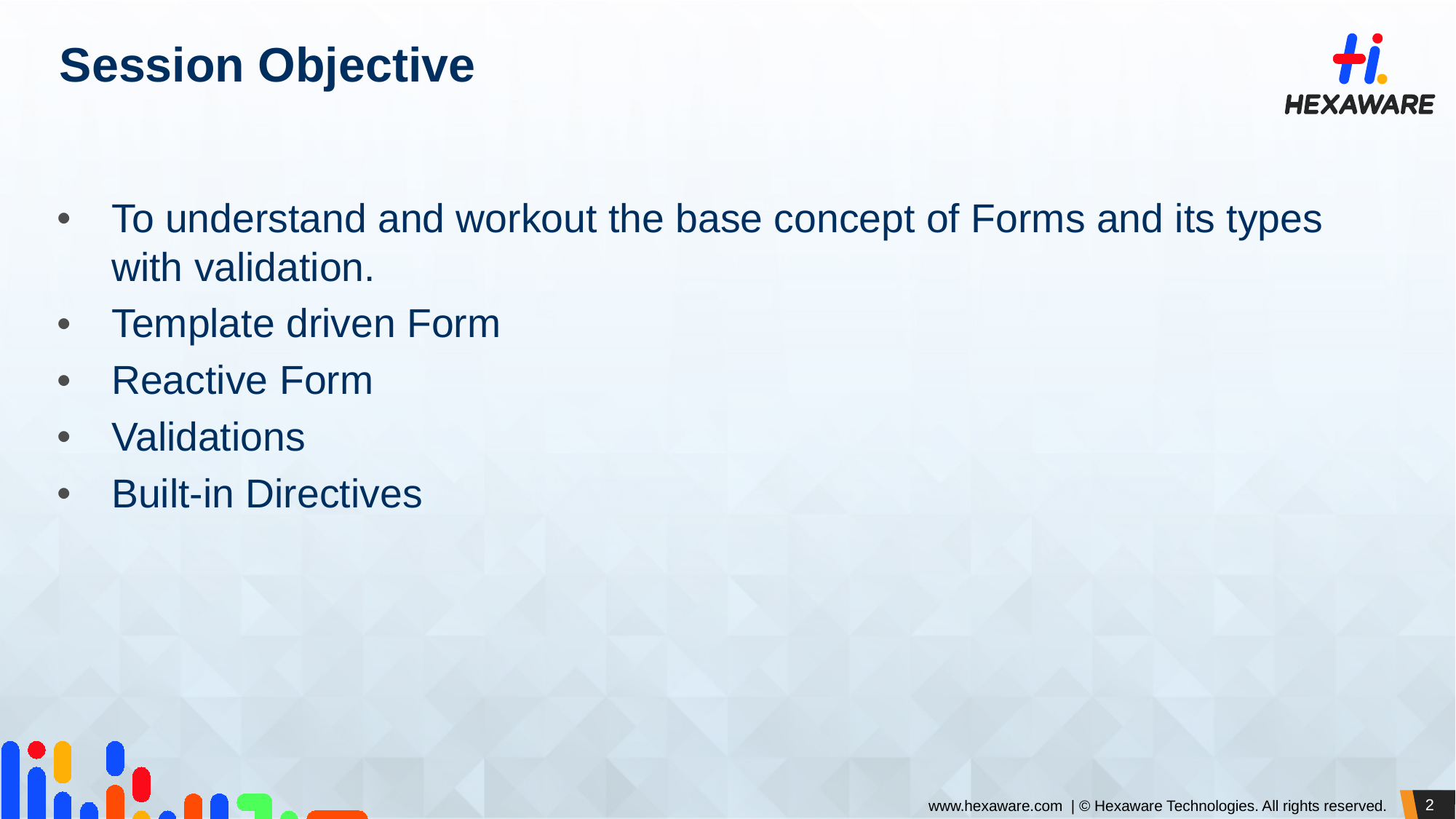

# Session Objective
To understand and workout the base concept of Forms and its types with validation.
Template driven Form
Reactive Form
Validations
Built-in Directives